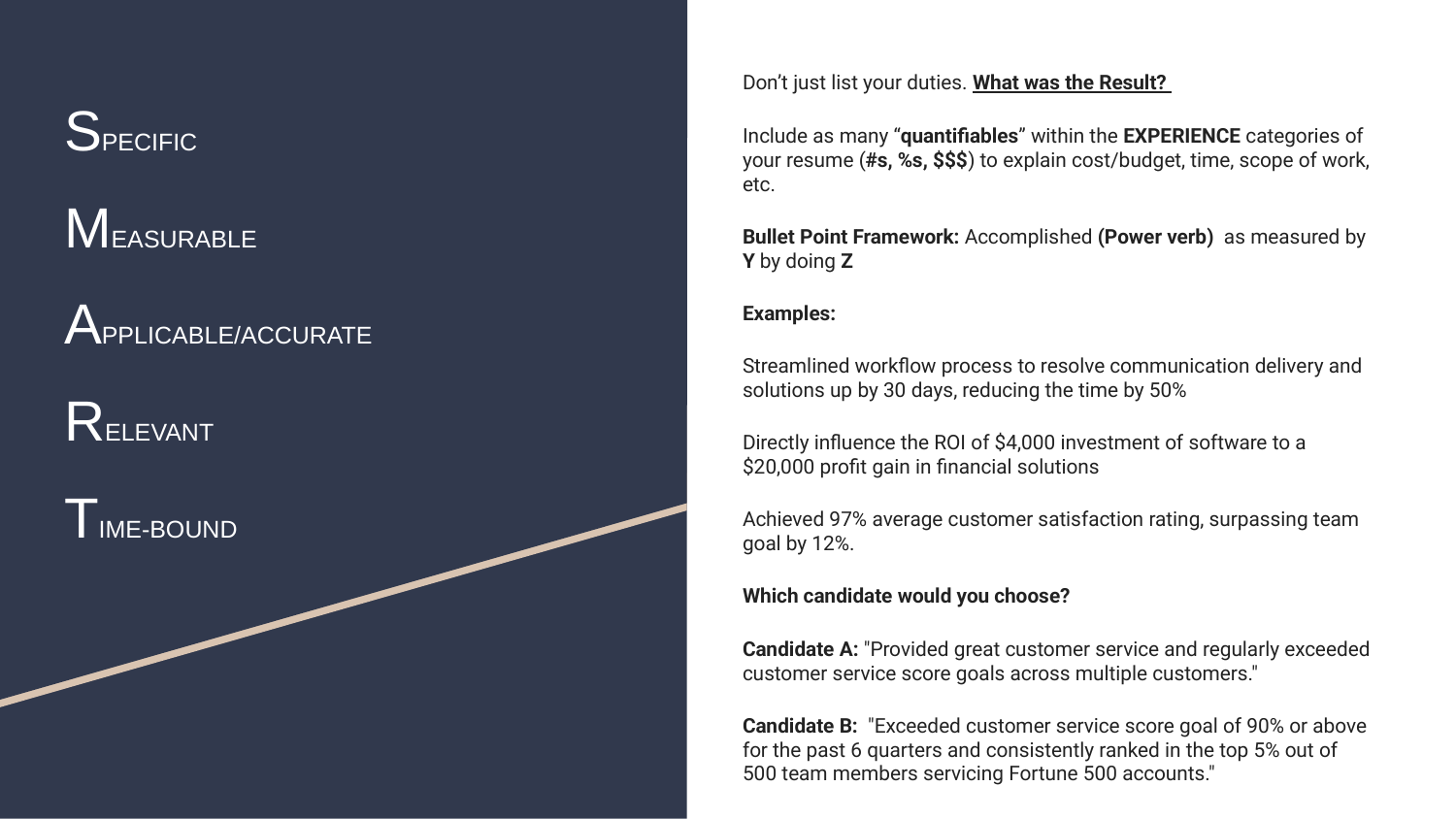

Don’t just list your duties. What was the Result?
Include as many “quantifiables” within the EXPERIENCE categories of your resume (#s, %s, $$$) to explain cost/budget, time, scope of work, etc.
Bullet Point Framework: Accomplished (Power verb)  as measured by Y by doing Z
Examples:
Streamlined workflow process to resolve communication delivery and solutions up by 30 days, reducing the time by 50%
Directly influence the ROI of $4,000 investment of software to a $20,000 profit gain in financial solutions
Achieved 97% average customer satisfaction rating, surpassing team goal by 12%.
Which candidate would you choose?
Candidate A: "Provided great customer service and regularly exceeded customer service score goals across multiple customers."
Candidate B:  "Exceeded customer service score goal of 90% or above for the past 6 quarters and consistently ranked in the top 5% out of 500 team members servicing Fortune 500 accounts."

# SPECIFIC

MEASURABLE

APPLICABLE/ACCURATE

RELEVANT

TIME-BOUND